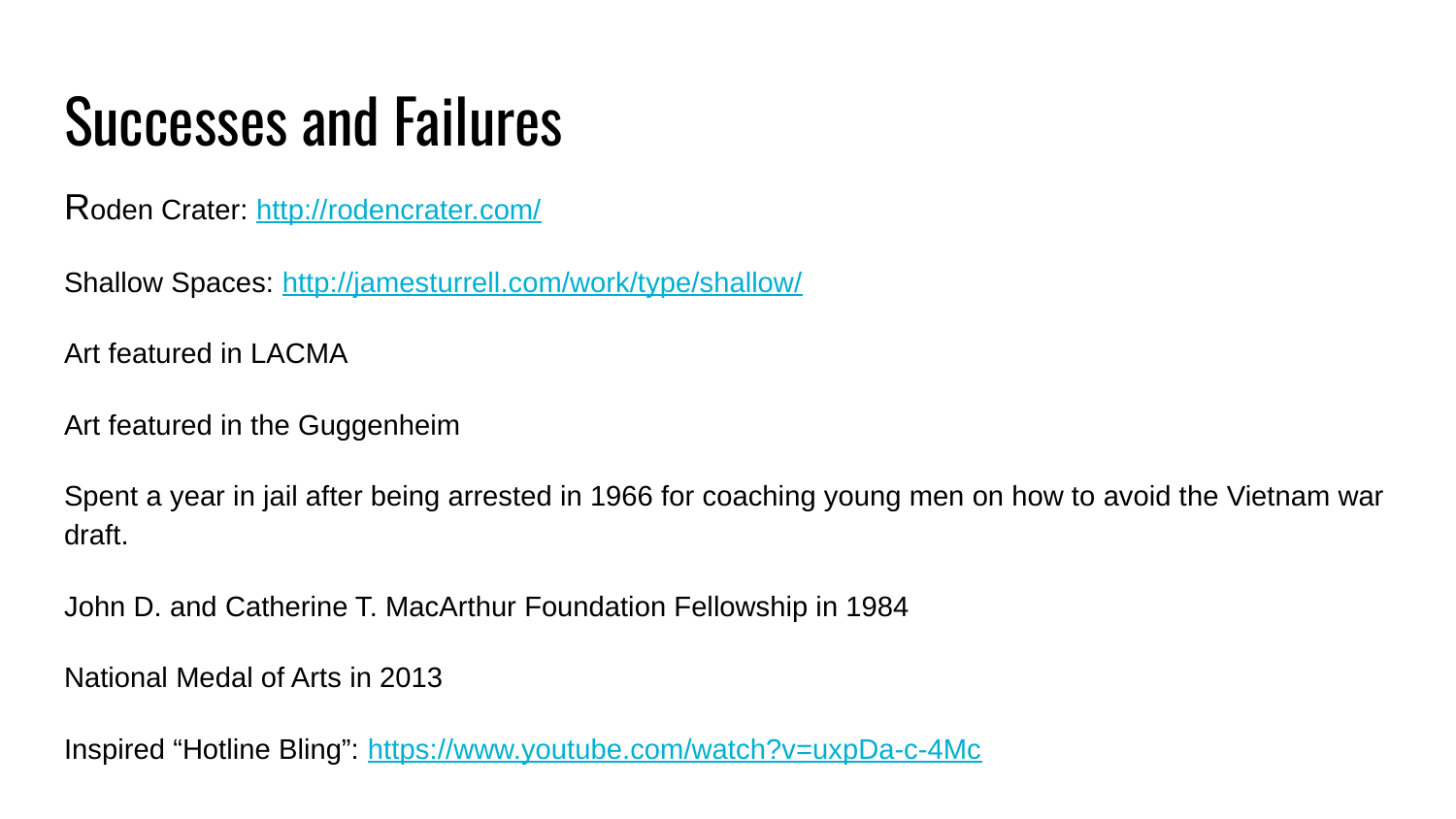

# Successes and Failures
Roden Crater: http://rodencrater.com/
Shallow Spaces: http://jamesturrell.com/work/type/shallow/
Art featured in LACMA
Art featured in the Guggenheim
Spent a year in jail after being arrested in 1966 for coaching young men on how to avoid the Vietnam war draft.
John D. and Catherine T. MacArthur Foundation Fellowship in 1984
National Medal of Arts in 2013
Inspired “Hotline Bling”: https://www.youtube.com/watch?v=uxpDa-c-4Mc